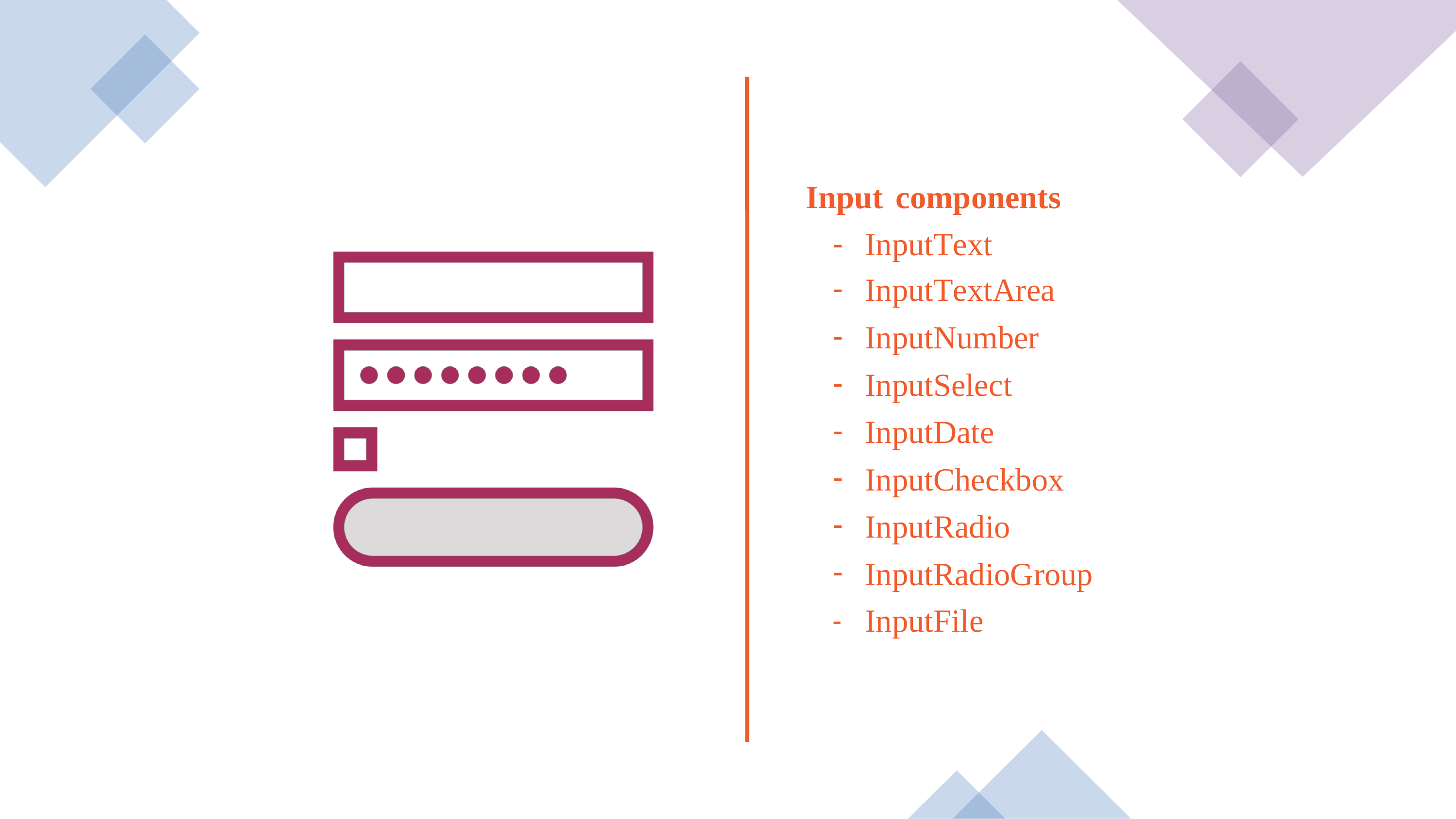

Input components
-
-
-
-
-
-
-
-
-
InputText
InputTextArea
InputNumber
InputSelect
InputDate
InputCheckbox
InputRadio
InputRadioGroup
InputFile